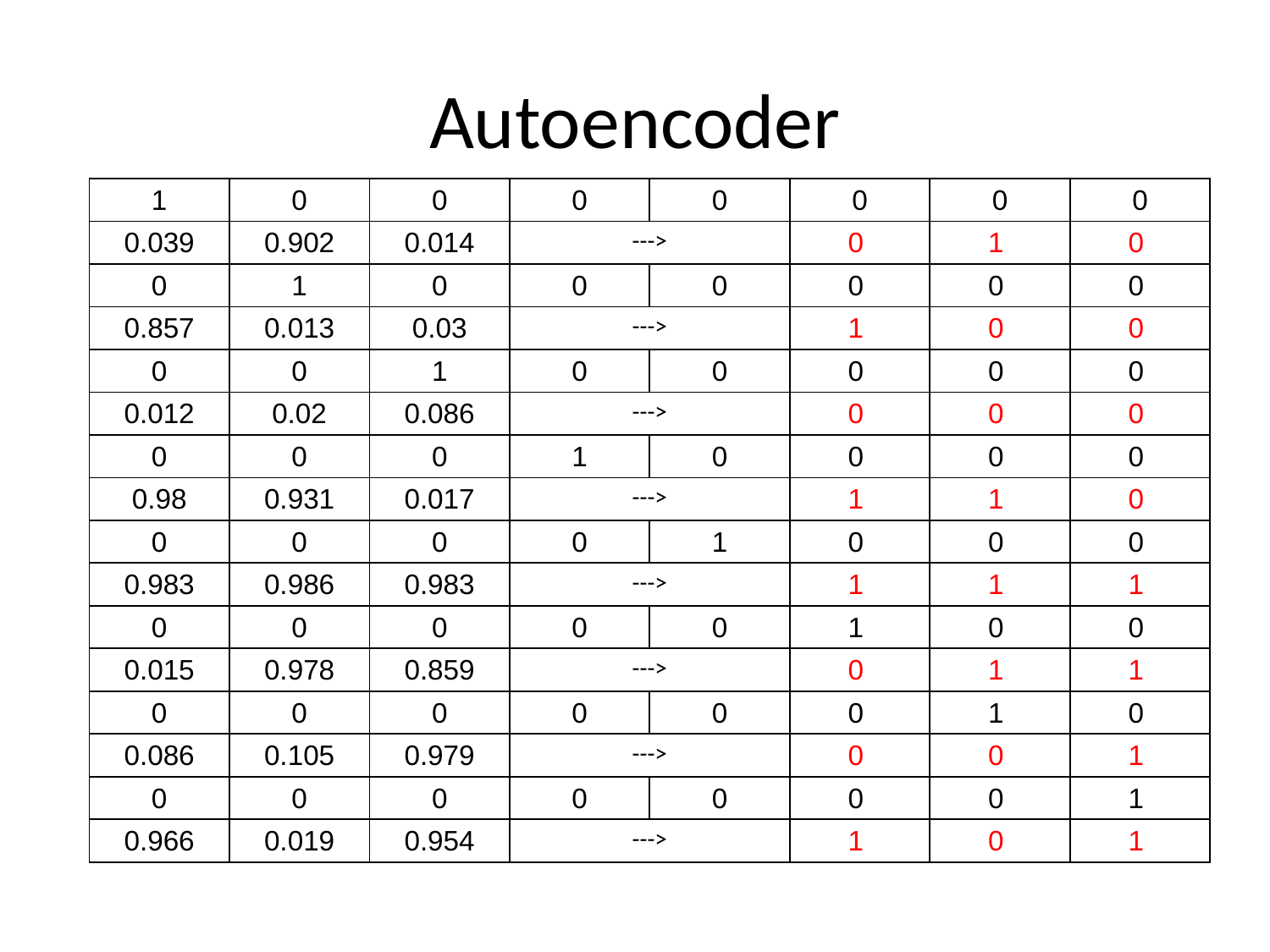

# Autoencoder
| 1 | 0 | 0 | 0 | 0 | 0 | 0 | 0 |
| --- | --- | --- | --- | --- | --- | --- | --- |
| 0.039 | 0.902 | 0.014 | ---> |  | 0 | 1 | 0 |
| 0 | 1 | 0 | 0 | 0 | 0 | 0 | 0 |
| 0.857 | 0.013 | 0.03 | ---> |  | 1 | 0 | 0 |
| 0 | 0 | 1 | 0 | 0 | 0 | 0 | 0 |
| 0.012 | 0.02 | 0.086 | ---> |  | 0 | 0 | 0 |
| 0 | 0 | 0 | 1 | 0 | 0 | 0 | 0 |
| 0.98 | 0.931 | 0.017 | ---> |  | 1 | 1 | 0 |
| 0 | 0 | 0 | 0 | 1 | 0 | 0 | 0 |
| 0.983 | 0.986 | 0.983 | ---> |  | 1 | 1 | 1 |
| 0 | 0 | 0 | 0 | 0 | 1 | 0 | 0 |
| 0.015 | 0.978 | 0.859 | ---> |  | 0 | 1 | 1 |
| 0 | 0 | 0 | 0 | 0 | 0 | 1 | 0 |
| 0.086 | 0.105 | 0.979 | ---> |  | 0 | 0 | 1 |
| 0 | 0 | 0 | 0 | 0 | 0 | 0 | 1 |
| 0.966 | 0.019 | 0.954 | ---> |  | 1 | 0 | 1 |